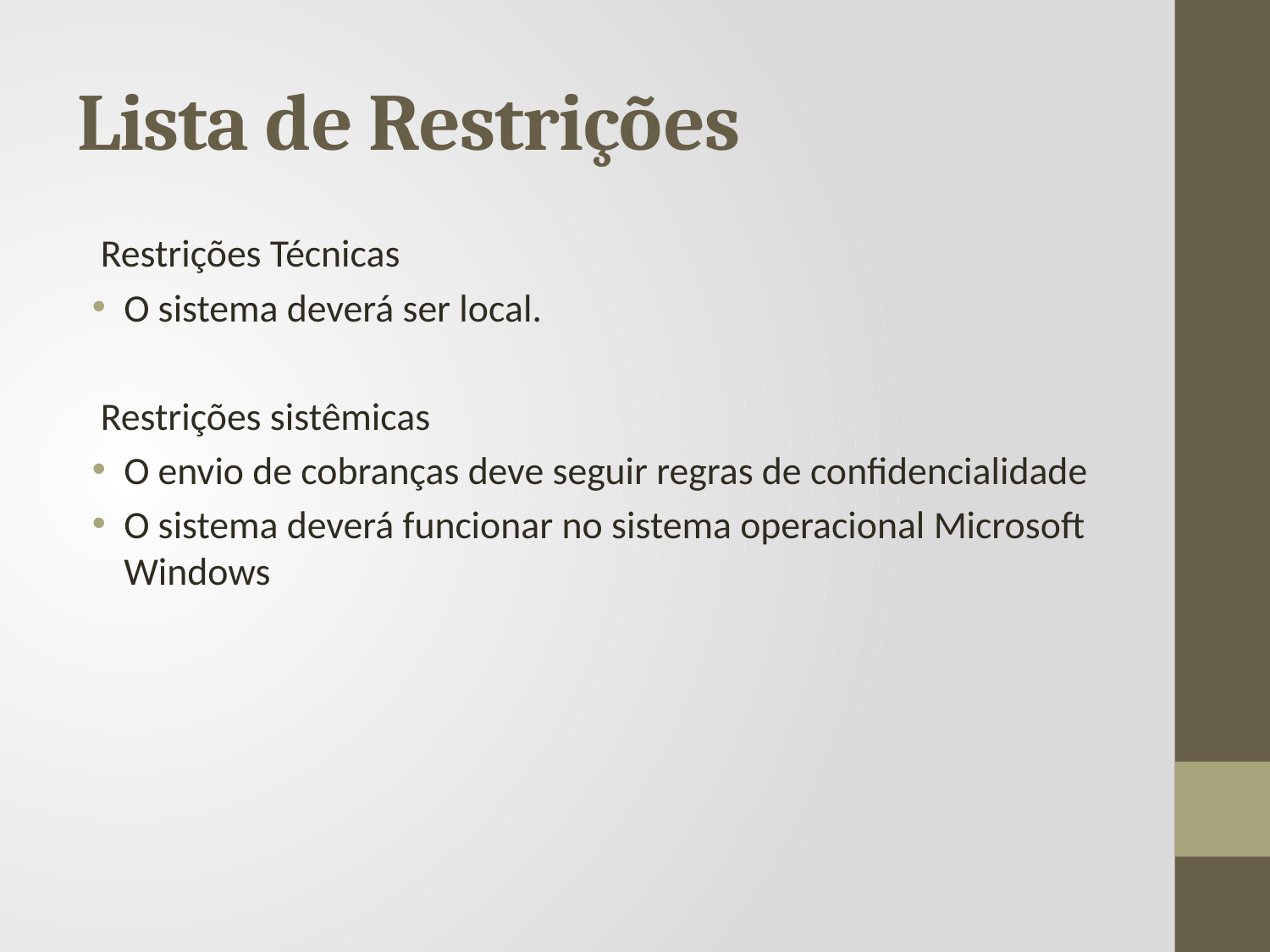

# Lista de Restrições
 Restrições Técnicas
O sistema deverá ser local.

 Restrições sistêmicas
O envio de cobranças deve seguir regras de confidencialidade
O sistema deverá funcionar no sistema operacional Microsoft Windows